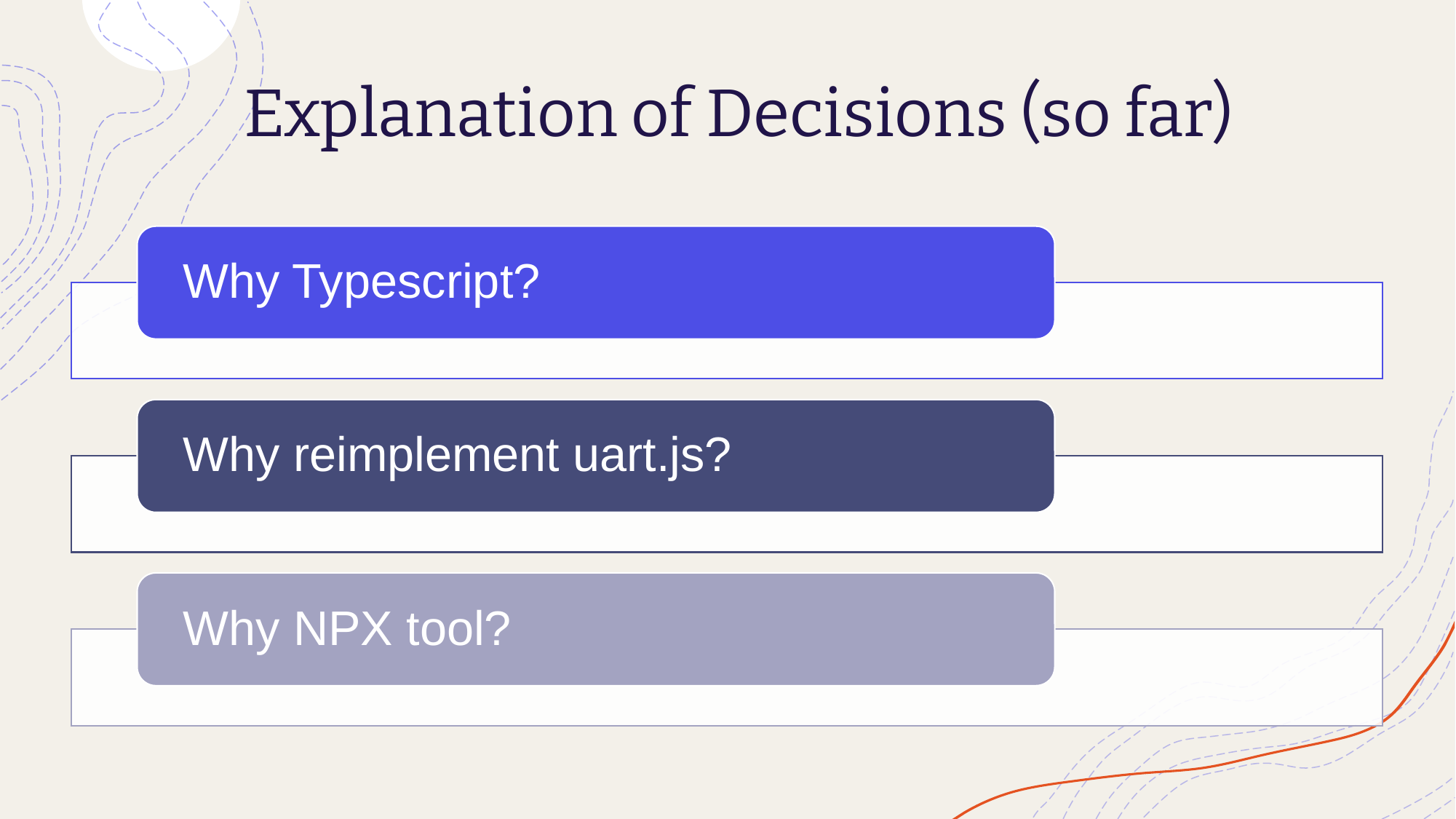

# Explanation of Decisions (so far)
Why Typescript?
Why reimplement uart.js?
Why NPX tool?